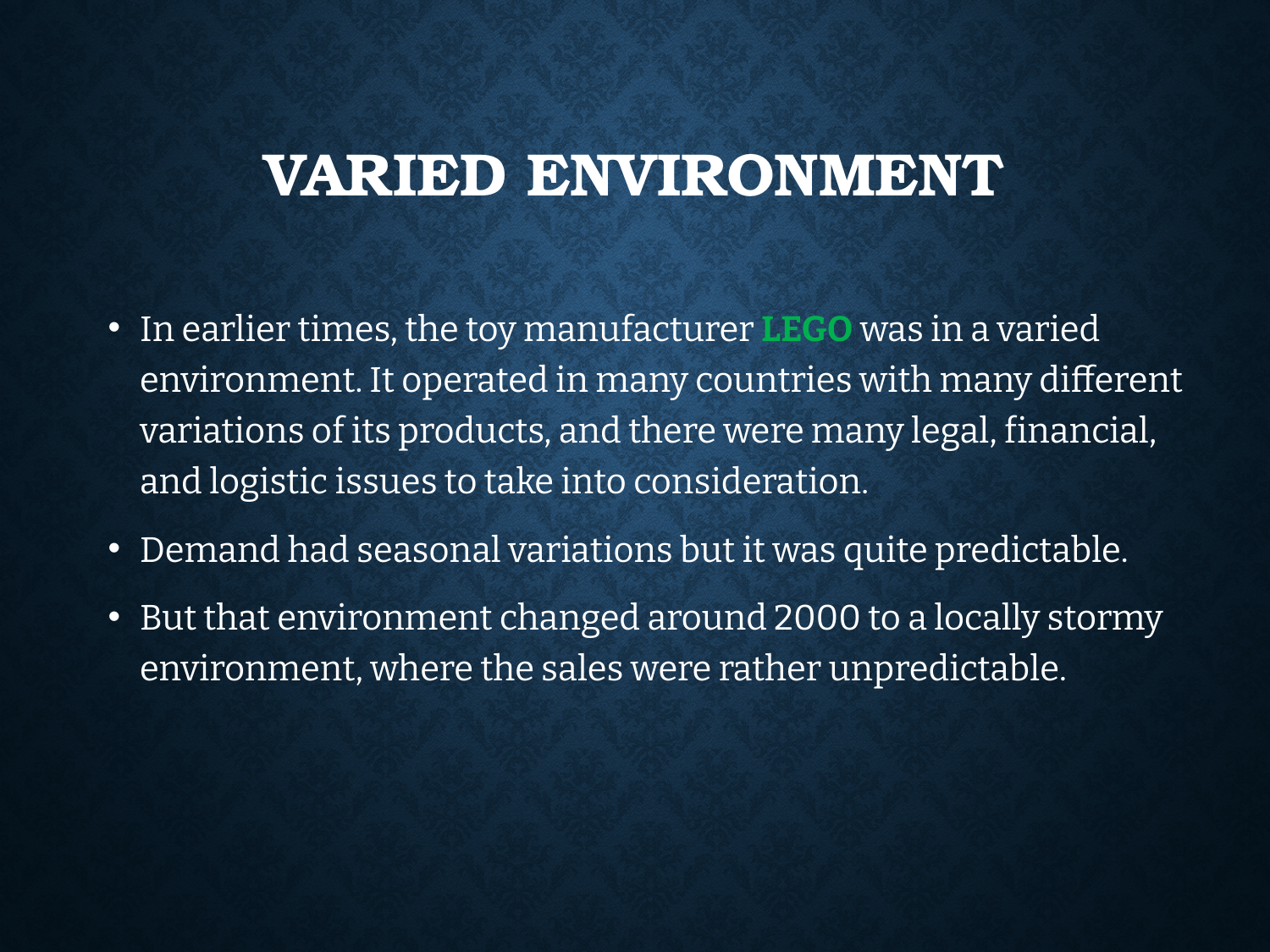

# VarIed envIronment
In earlier times, the toy manufacturer LEGO was in a varied environment. It operated in many countries with many different variations of its products, and there were many legal, financial, and logistic issues to take into consideration.
Demand had seasonal variations but it was quite predictable.
But that environment changed around 2000 to a locally stormy environment, where the sales were rather unpredictable.